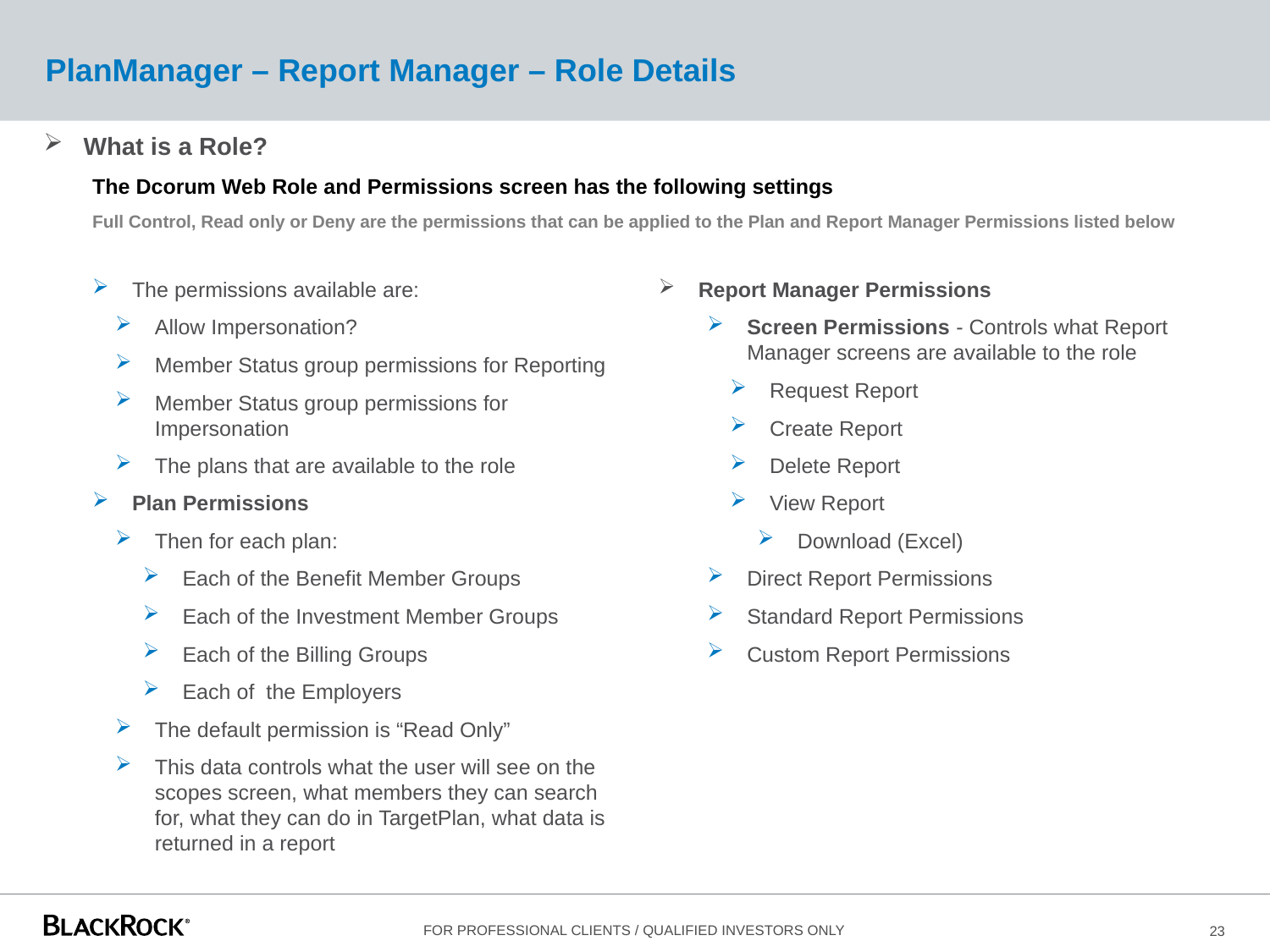

PlanManager – Report Manager – Role Details
What is a Role?
The Dcorum Web Role and Permissions screen has the following settings
Full Control, Read only or Deny are the permissions that can be applied to the Plan and Report Manager Permissions listed below

The permissions available are:
Allow Impersonation?
Member Status group permissions for Reporting
Member Status group permissions for Impersonation
The plans that are available to the role
Plan Permissions
Then for each plan:
Each of the Benefit Member Groups
Each of the Investment Member Groups
Each of the Billing Groups
Each of  the Employers
The default permission is “Read Only”
This data controls what the user will see on the scopes screen, what members they can search for, what they can do in TargetPlan, what data is returned in a report

Report Manager Permissions
Screen Permissions - Controls what Report Manager screens are available to the role
Request Report
Create Report
Delete Report
View Report
Download (Excel)
Direct Report Permissions
Standard Report Permissions
Custom Report Permissions

23
For professional clients / qualified investors only